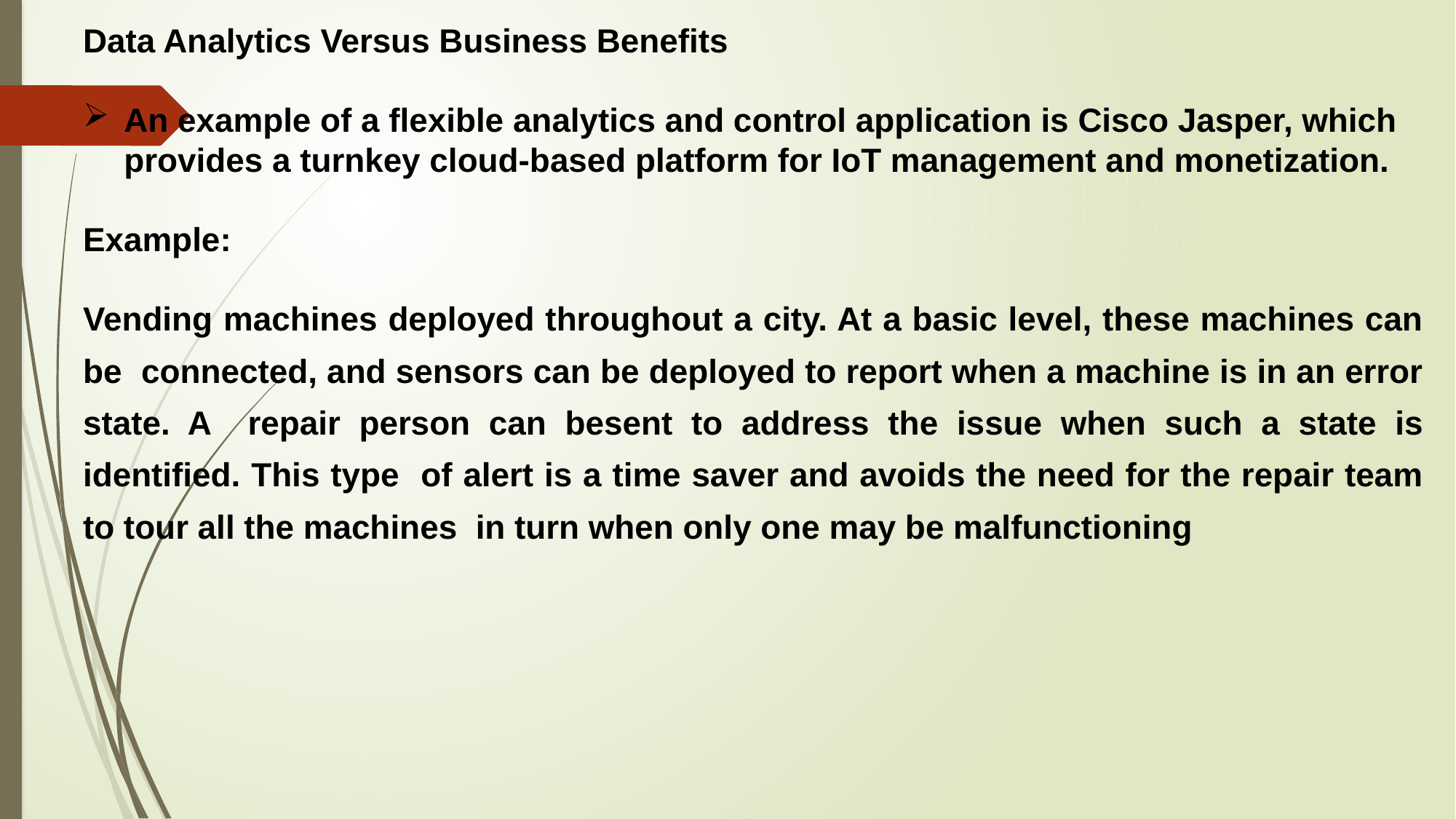

Data Analytics Versus Business Benefits
An example of a flexible analytics and control application is Cisco Jasper, which provides a turnkey cloud-based platform for IoT management and monetization.
Example:
Vending machines deployed throughout a city. At a basic level, these machines can be  connected, and sensors can be deployed to report when a machine is in an error state. A  repair person can besent to address the issue when such a state is identified. This type  of alert is a time saver and avoids the need for the repair team to tour all the machines  in turn when only one may be malfunctioning